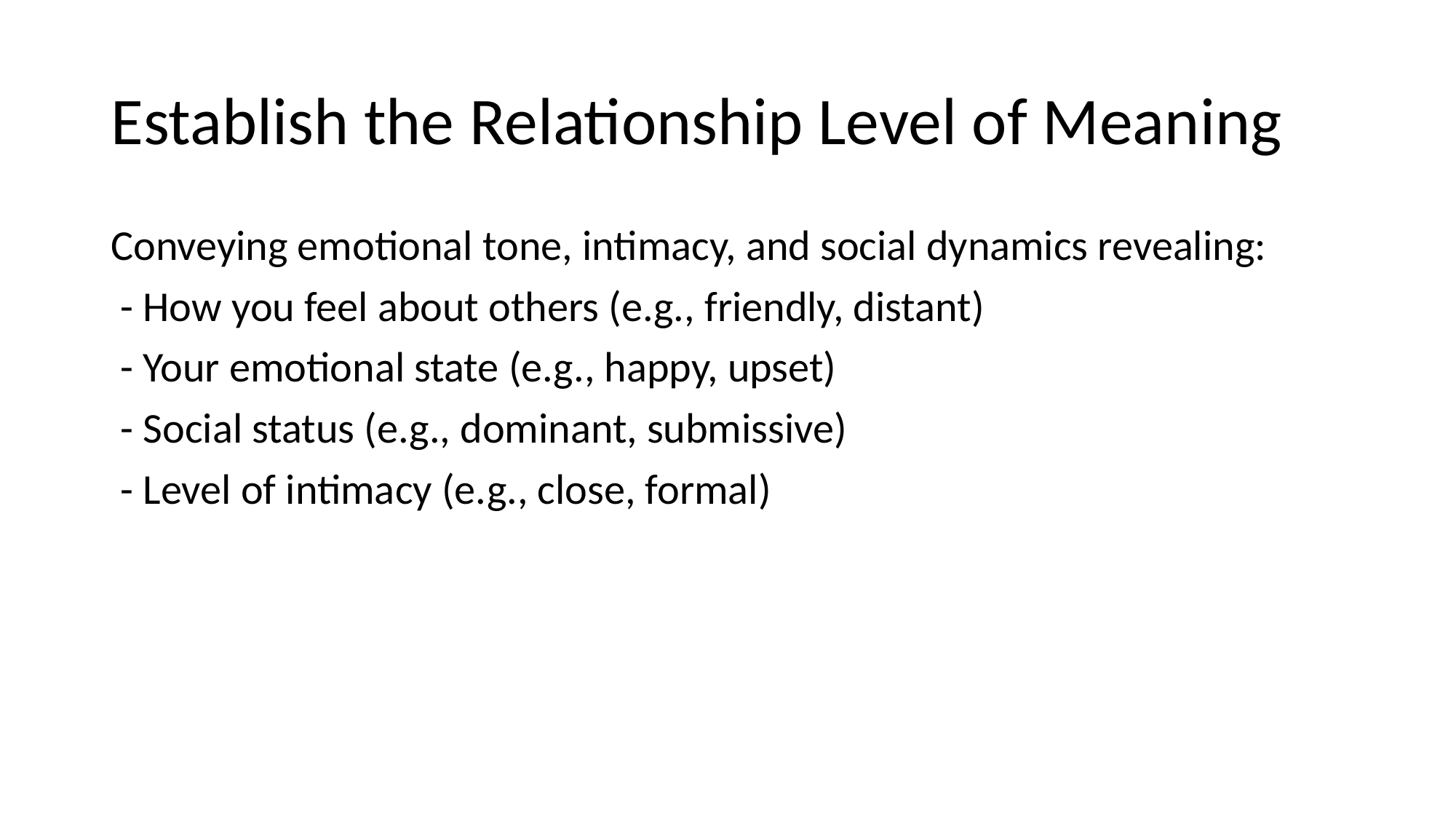

# Establish the Relationship Level of Meaning
Conveying emotional tone, intimacy, and social dynamics revealing:
 - How you feel about others (e.g., friendly, distant)
 - Your emotional state (e.g., happy, upset)
 - Social status (e.g., dominant, submissive)
 - Level of intimacy (e.g., close, formal)